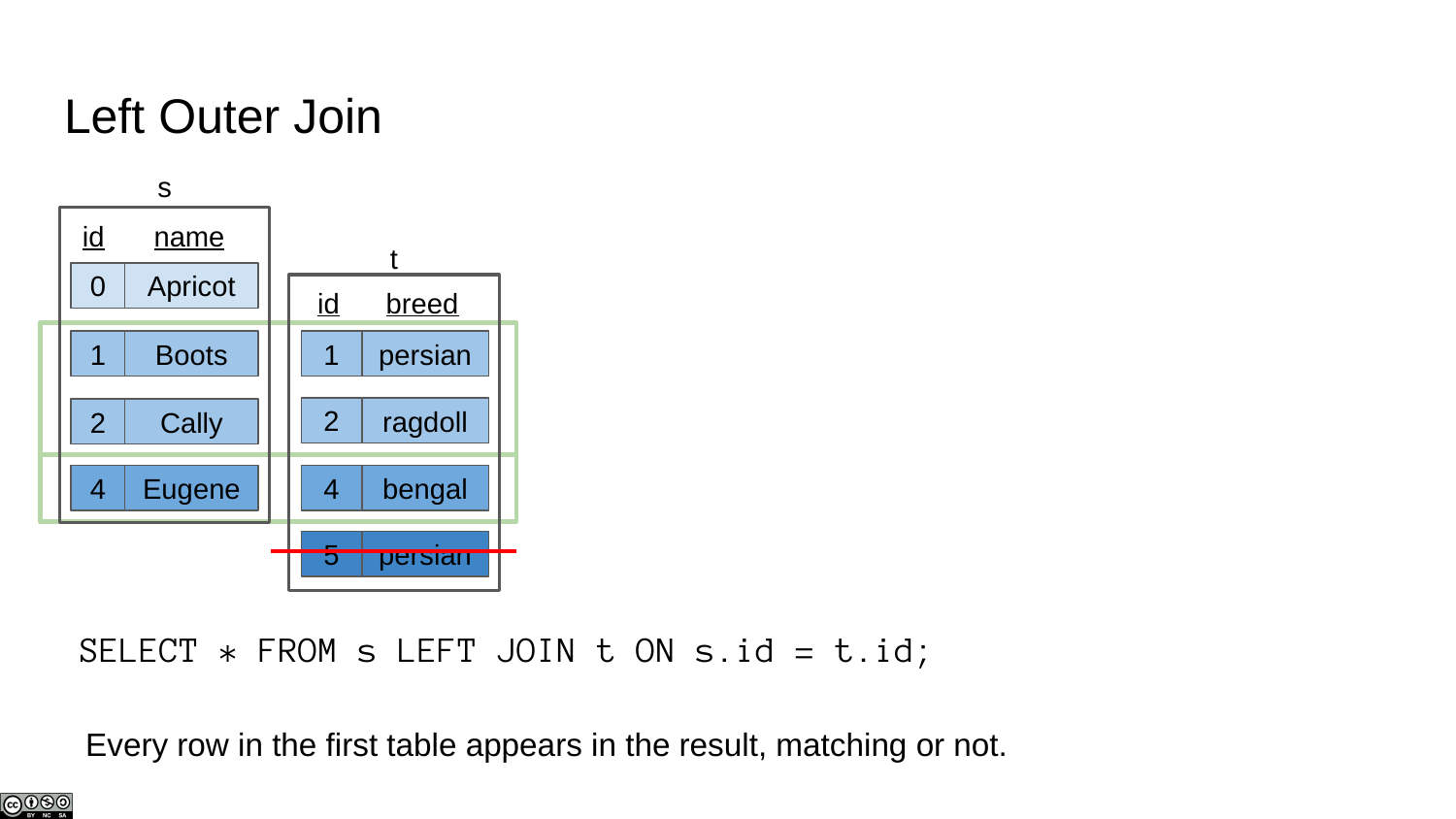

# Left Outer Join
s
id
name

t
0
Apricot
breed
id

1
Boots
1
persian
2
ragdoll
2
Cally

4
Eugene
4
bengal
5
persian
SELECT * FROM s LEFT JOIN t ON s.id = t.id;

Every row in the first table appears in the result, matching or not.